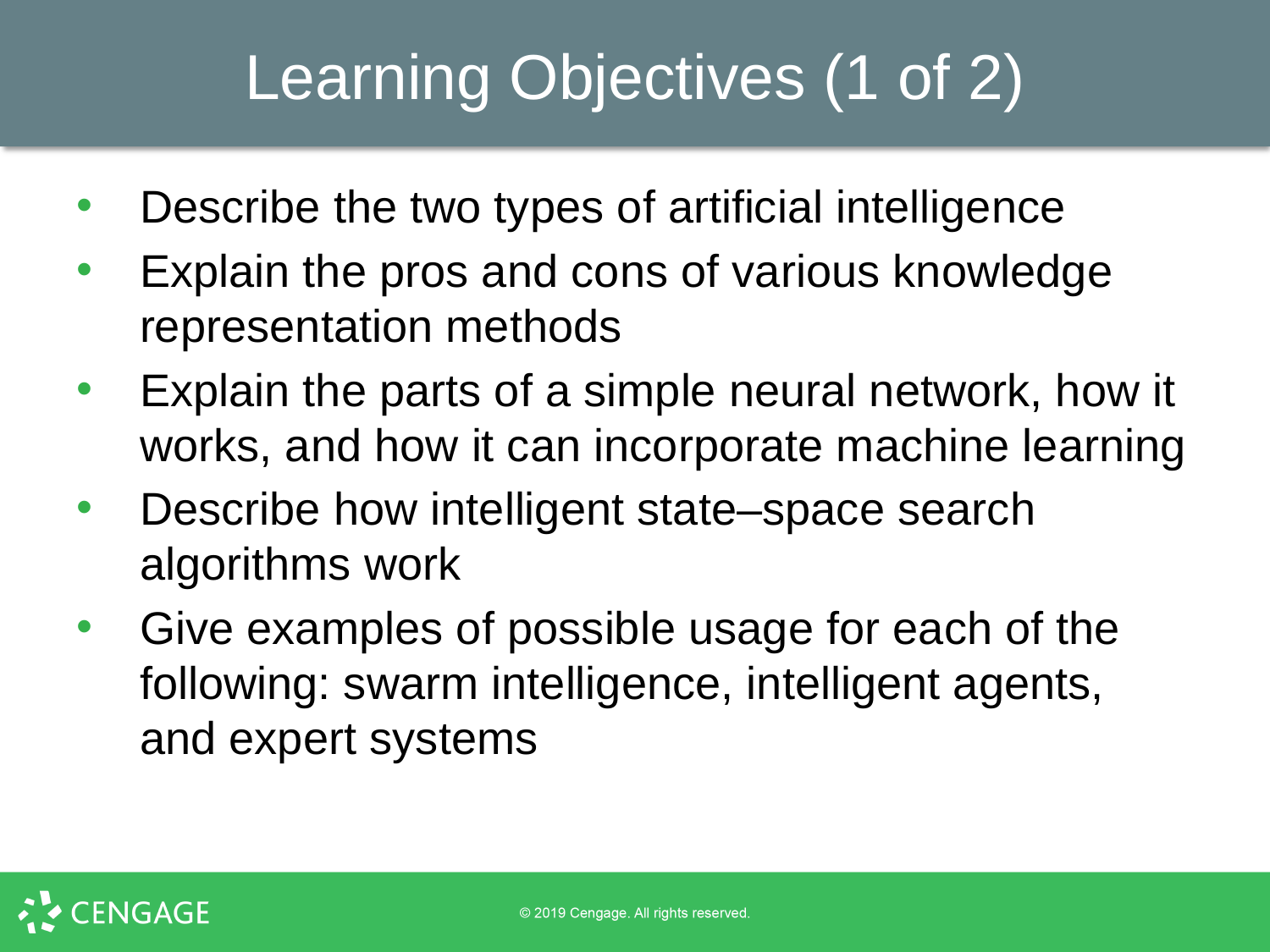

# Learning Objectives (1 of 2)
Describe the two types of artificial intelligence
Explain the pros and cons of various knowledge representation methods
Explain the parts of a simple neural network, how it works, and how it can incorporate machine learning
Describe how intelligent state–space search algorithms work
Give examples of possible usage for each of the following: swarm intelligence, intelligent agents, and expert systems